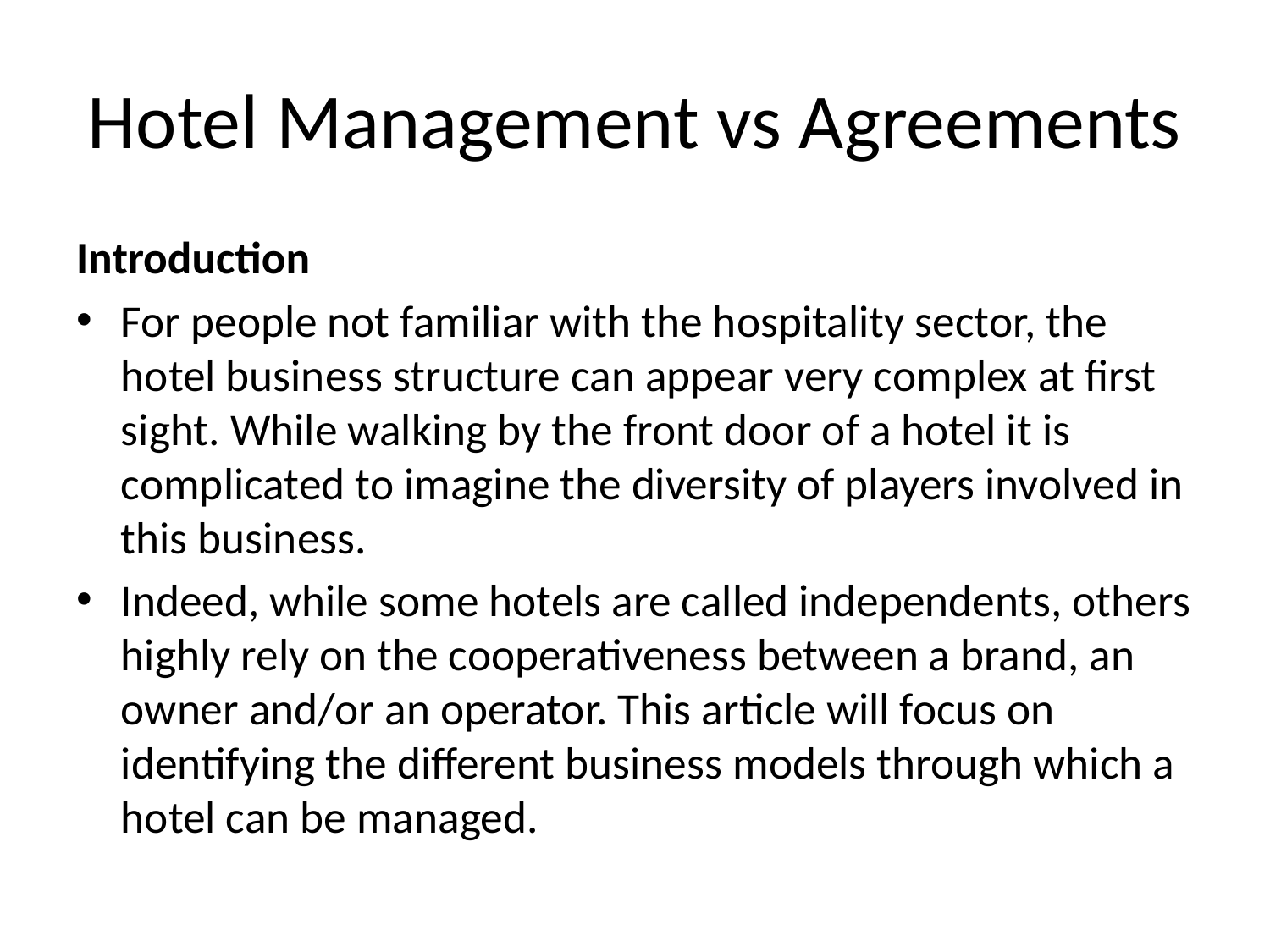

# Hotel Management vs Agreements
Introduction
For people not familiar with the hospitality sector, the hotel business structure can appear very complex at first sight. While walking by the front door of a hotel it is complicated to imagine the diversity of players involved in this business.
Indeed, while some hotels are called independents, others highly rely on the cooperativeness between a brand, an owner and/or an operator. This article will focus on identifying the different business models through which a hotel can be managed.